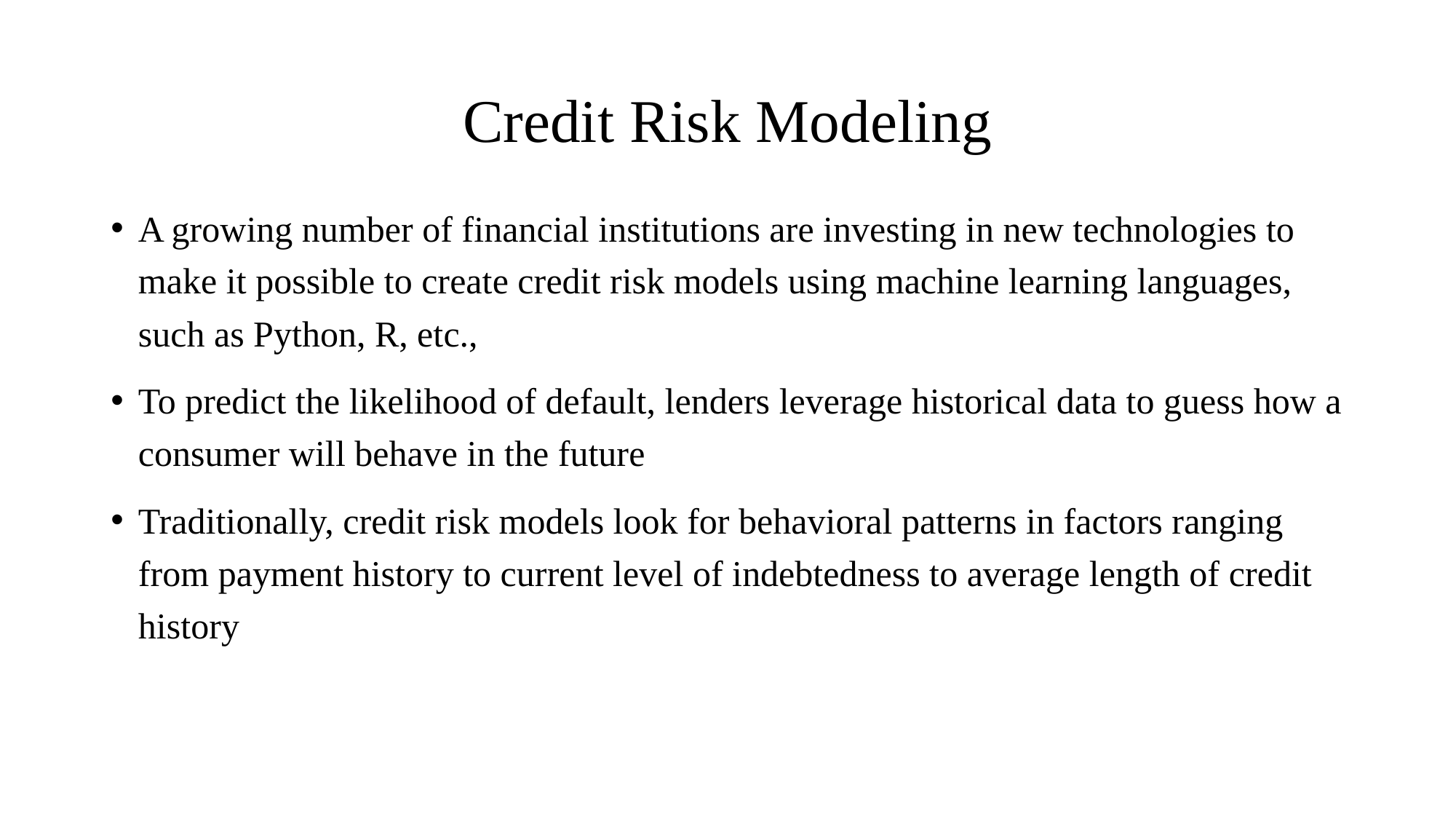

# Credit Risk Modeling
A growing number of financial institutions are investing in new technologies to make it possible to create credit risk models using machine learning languages, such as Python, R, etc.,
To predict the likelihood of default, lenders leverage historical data to guess how a consumer will behave in the future
Traditionally, credit risk models look for behavioral patterns in factors ranging from payment history to current level of indebtedness to average length of credit history